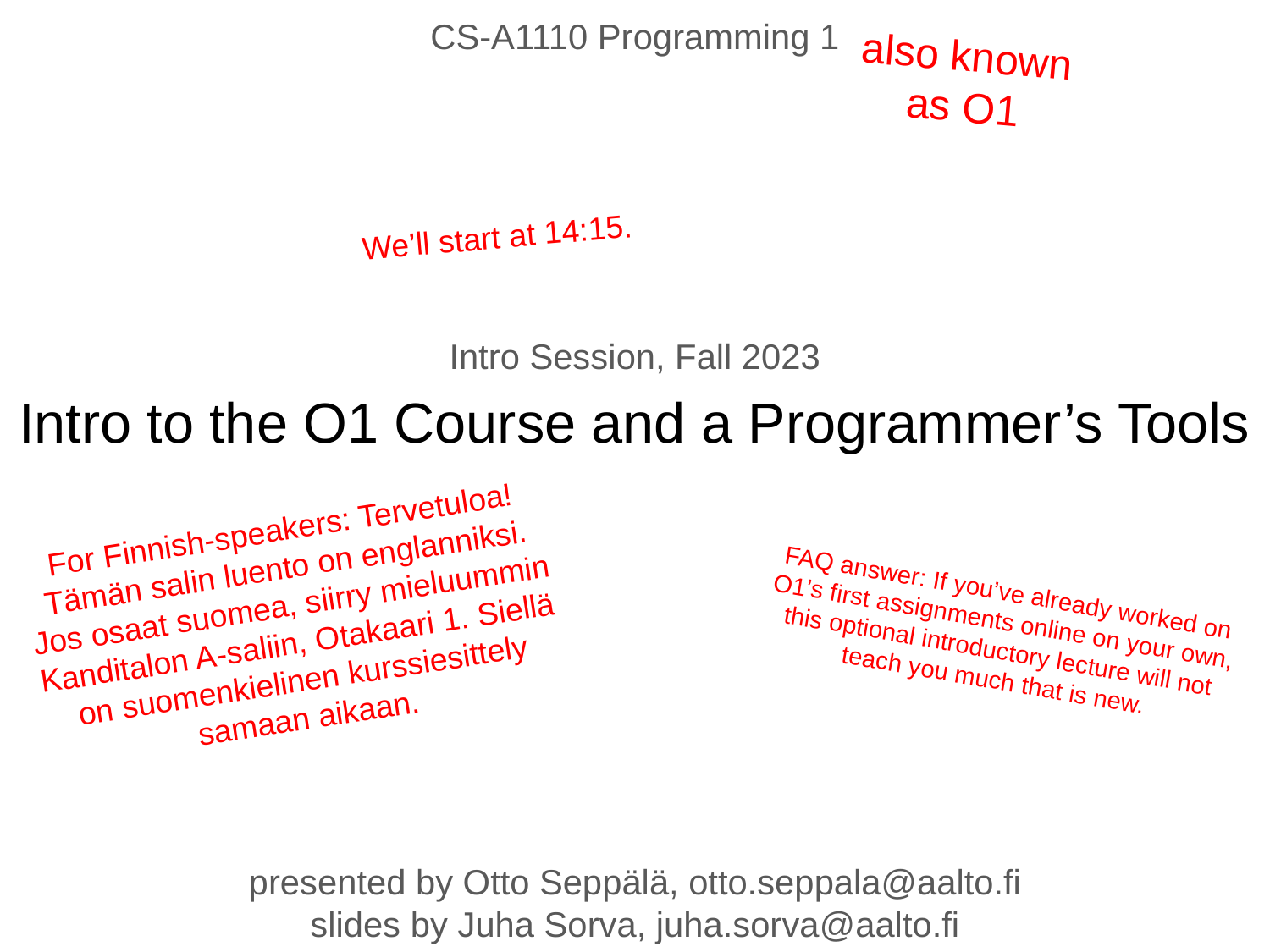

CS-A1110 Programming 1
also known as O1
We’ll start at 14:15.
Intro Session, Fall 2023
Intro to the O1 Course and a Programmer’s Tools
For Finnish-speakers: Tervetuloa! Tämän salin luento on englanniksi. Jos osaat suomea, siirry mieluummin Kanditalon A-saliin, Otakaari 1. Siellä on suomenkielinen kurssiesittely samaan aikaan.
FAQ answer: If you’ve already worked on O1’s first assignments online on your own, this optional introductory lecture will not teach you much that is new.
presented by Otto Seppälä, otto.seppala@aalto.fi
slides by Juha Sorva, juha.sorva@aalto.fi